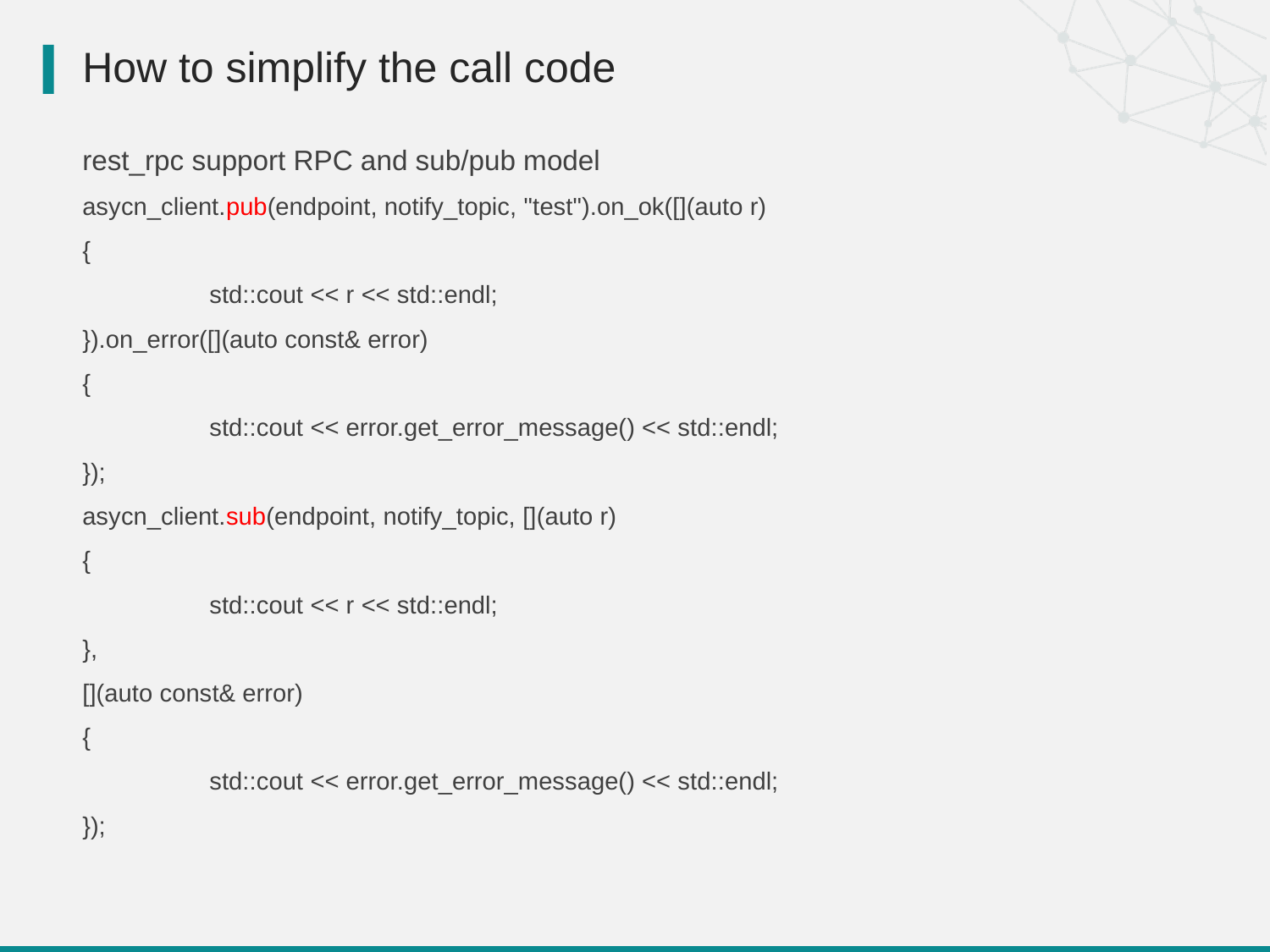

# How to simplify the call code
rest_rpc support RPC and sub/pub model
asycn_client.pub(endpoint, notify_topic, "test").on_ok([](auto r)
{
	std::cout << r << std::endl;
}).on_error([](auto const& error)
{
	std::cout << error.get_error_message() << std::endl;
});
asycn_client.sub(endpoint, notify_topic, [](auto r)
{
	std::cout << r << std::endl;
},
[](auto const& error)
{
	std::cout << error.get_error_message() << std::endl;
});